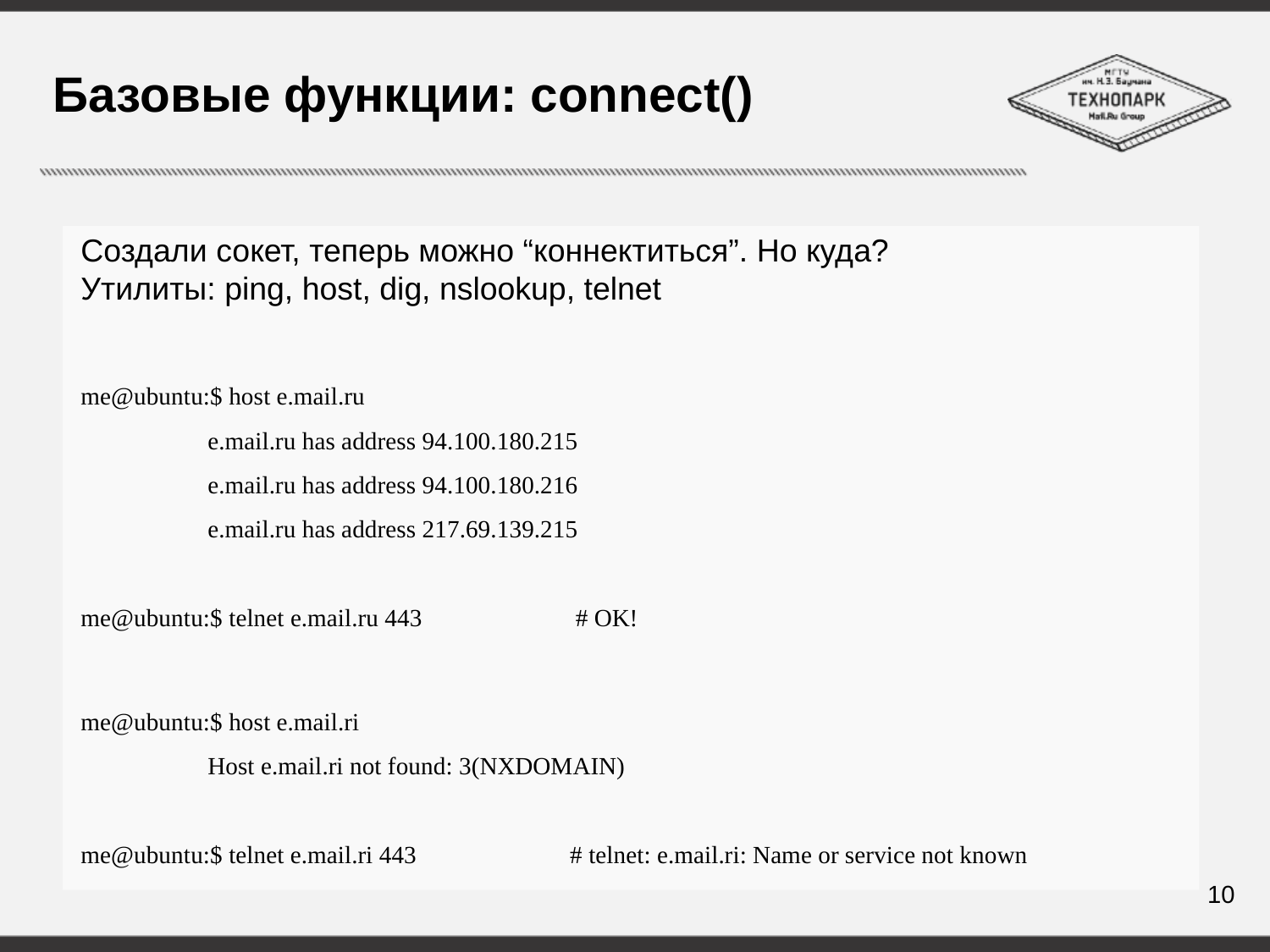

# Базовые функции: connect()
Создали сокет, теперь можно “коннектиться”. Но куда?
Утилиты: ping, host, dig, nslookup, telnet

me@ubuntu:$ host e.mail.ru
	e.mail.ru has address 94.100.180.215
	e.mail.ru has address 94.100.180.216
	e.mail.ru has address 217.69.139.215

me@ubuntu:$ telnet e.mail.ru 443                         # OK!

me@ubuntu:$ host e.mail.ri
	Host e.mail.ri not found: 3(NXDOMAIN)

me@ubuntu:$ telnet e.mail.ri 443                         # telnet: e.mail.ri: Name or service not known
10